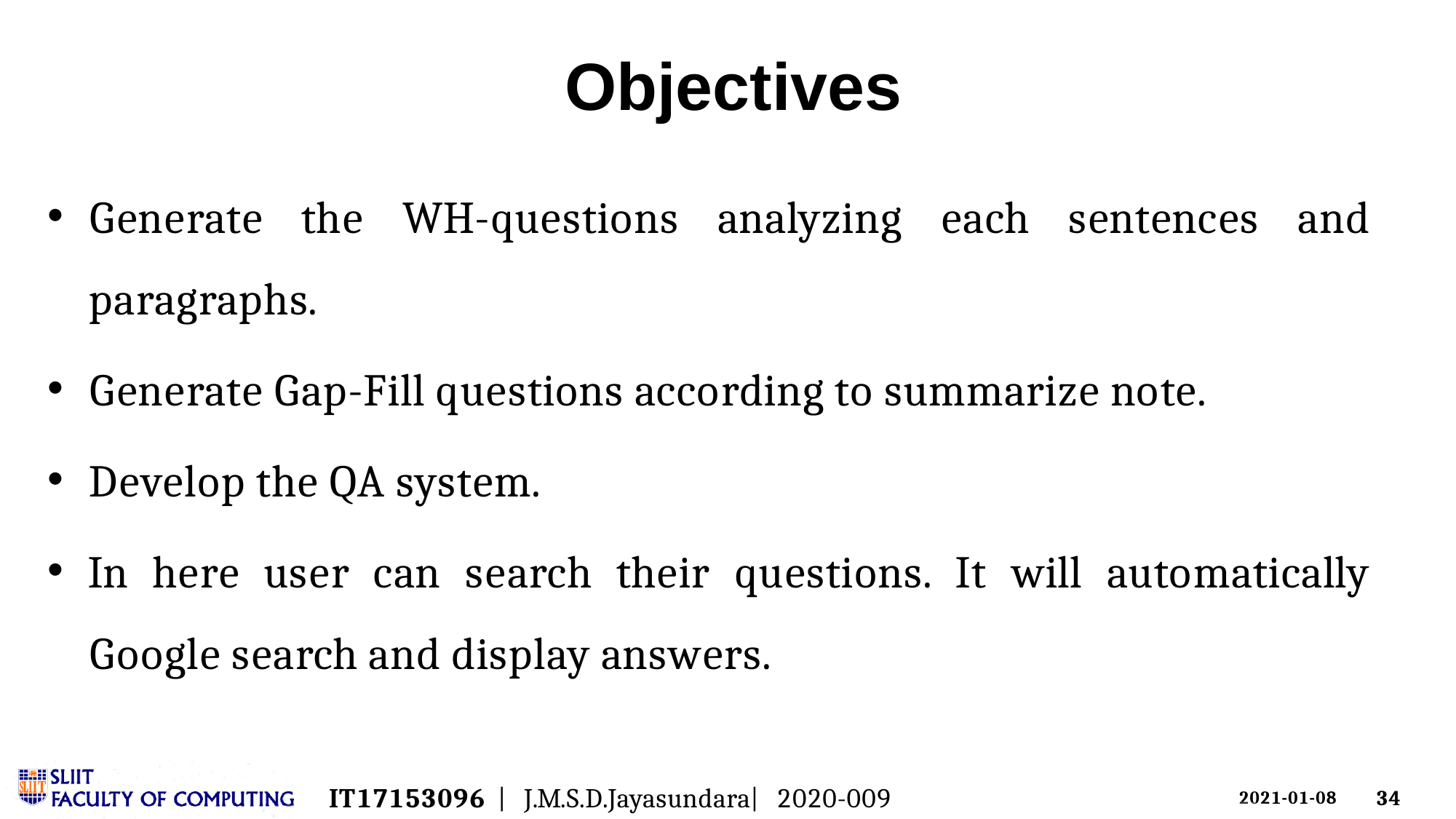

# Objectives
Generate the WH-questions analyzing each sentences and paragraphs.
Generate Gap-Fill questions according to summarize note.
Develop the QA system.
In here user can search their questions. It will automatically Google search and display answers.
IT17153096  |   J.M.S.D.Jayasundara|   2020-009